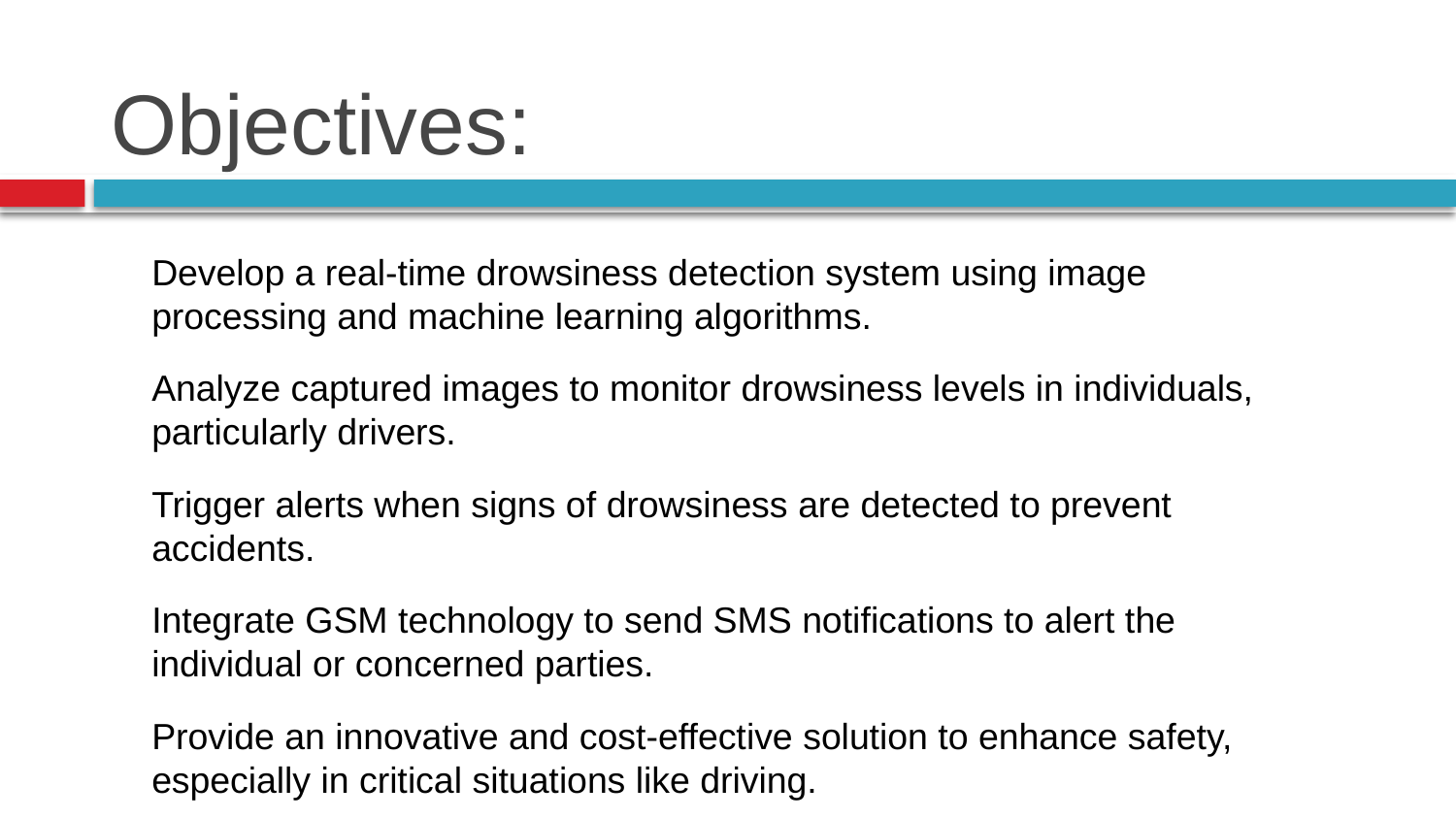

# Objectives:
Develop a real-time drowsiness detection system using image processing and machine learning algorithms.
Analyze captured images to monitor drowsiness levels in individuals, particularly drivers.
Trigger alerts when signs of drowsiness are detected to prevent accidents.
Integrate GSM technology to send SMS notifications to alert the individual or concerned parties.
Provide an innovative and cost-effective solution to enhance safety, especially in critical situations like driving.
Ensure the system is adaptable for various safety contexts beyond driving.